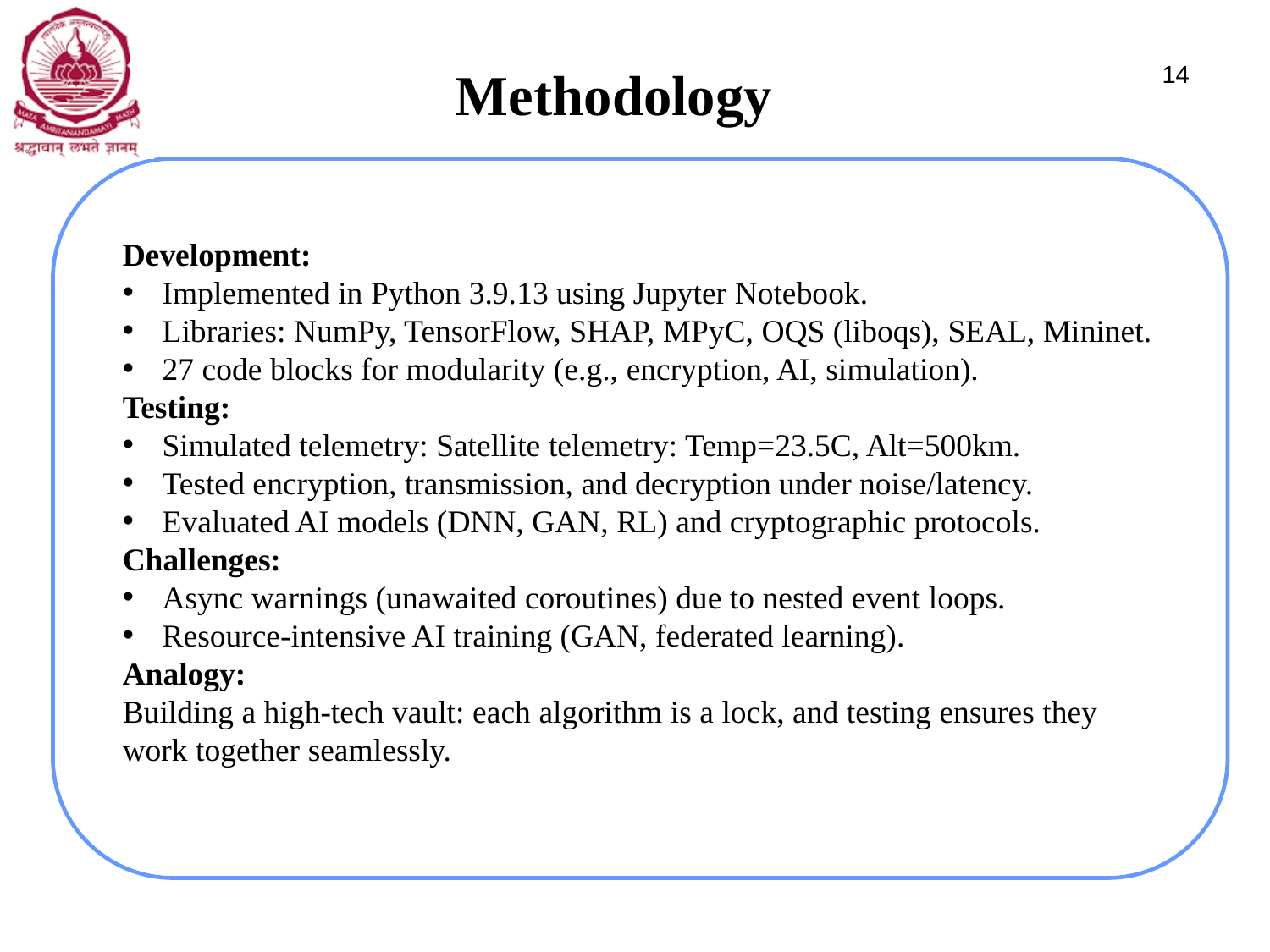

Methodology
14
Development:
Implemented in Python 3.9.13 using Jupyter Notebook.
Libraries: NumPy, TensorFlow, SHAP, MPyC, OQS (liboqs), SEAL, Mininet.
27 code blocks for modularity (e.g., encryption, AI, simulation).
Testing:
Simulated telemetry: Satellite telemetry: Temp=23.5C, Alt=500km.
Tested encryption, transmission, and decryption under noise/latency.
Evaluated AI models (DNN, GAN, RL) and cryptographic protocols.
Challenges:
Async warnings (unawaited coroutines) due to nested event loops.
Resource-intensive AI training (GAN, federated learning).
Analogy:
Building a high-tech vault: each algorithm is a lock, and testing ensures they work together seamlessly.